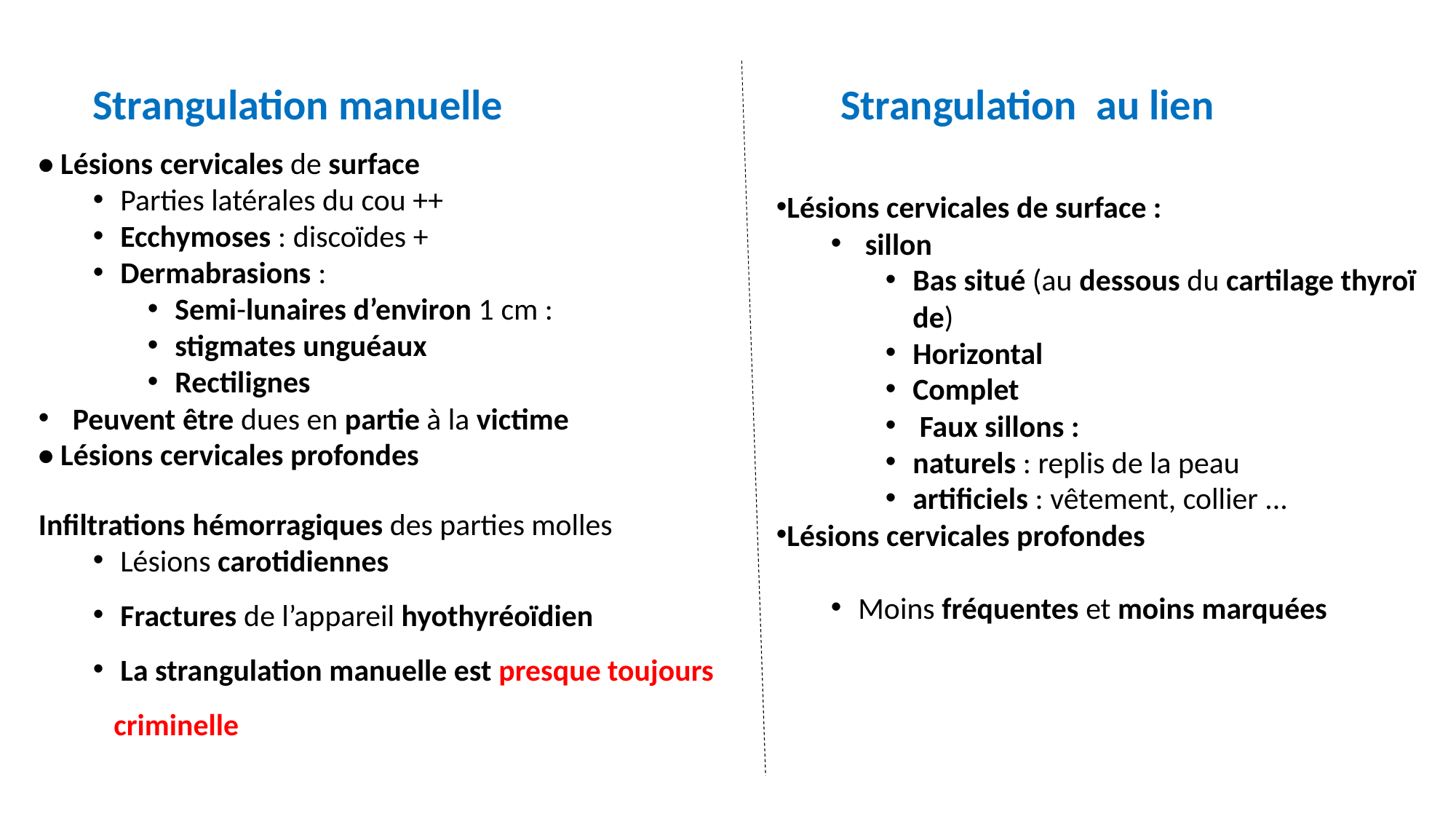

• Lésions cervicales de surface
Parties latérales du cou ++
Ecchymoses : discoïdes +
Dermabrasions :
Semi-lunaires d’environ 1 cm :
stigmates unguéaux
Rectilignes
Peuvent être dues en partie à la victime
• Lésions cervicales profondes
Infiltrations hémorragiques des parties molles
Lésions carotidiennes
Fractures de l’appareil hyothyréoïdien
La strangulation manuelle est presque toujours
   criminelle
Strangulation manuelle
           Strangulation  au lien
Lésions cervicales de surface :
sillon
Bas situé (au dessous du cartilage thyroïde)
Horizontal
Complet
Faux sillons :
naturels : replis de la peau
artificiels : vêtement, collier ...
Lésions cervicales profondes
Moins fréquentes et moins marquées